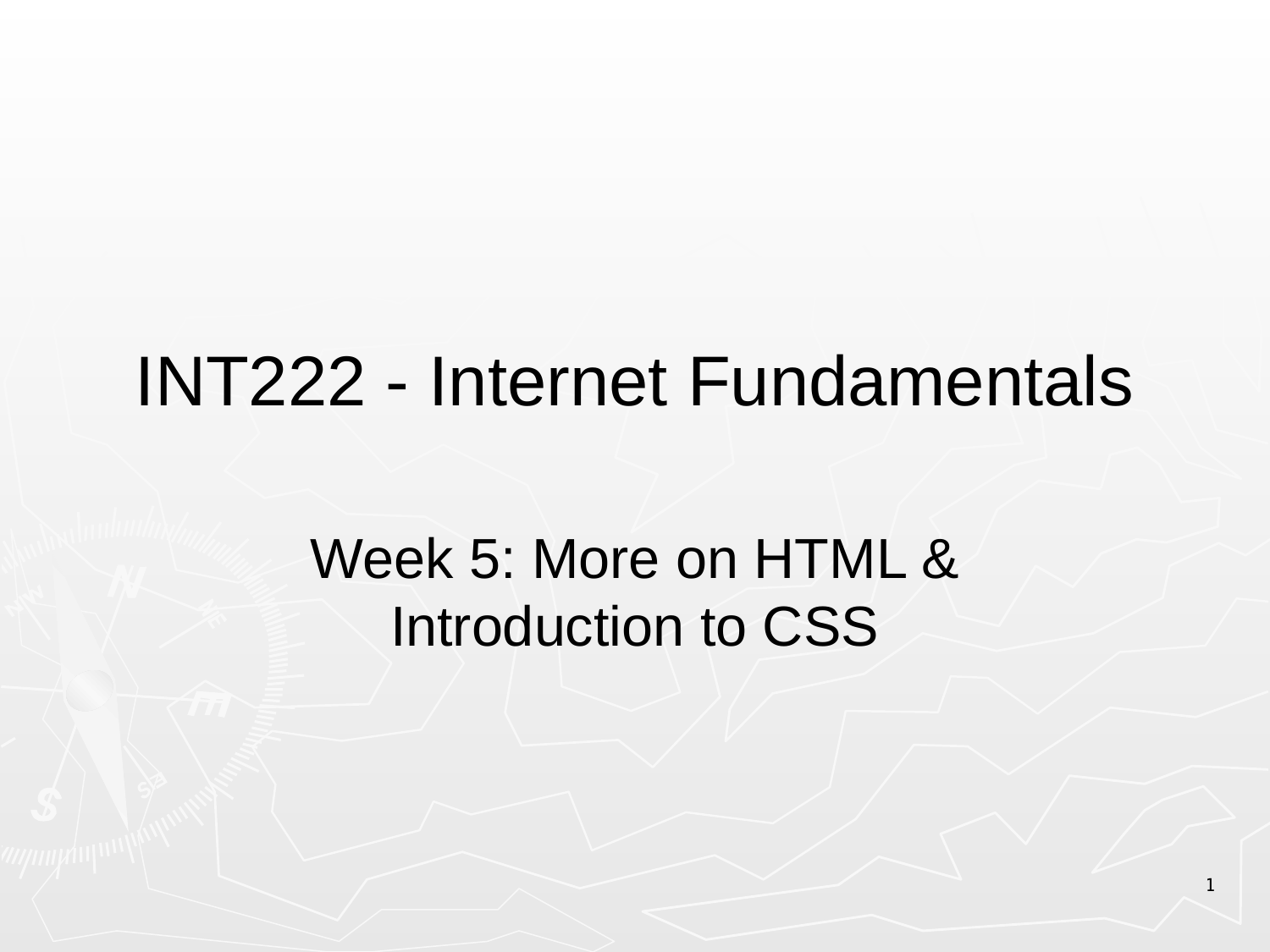

# INT222 - Internet Fundamentals
Week 5: More on HTML & Introduction to CSS
1